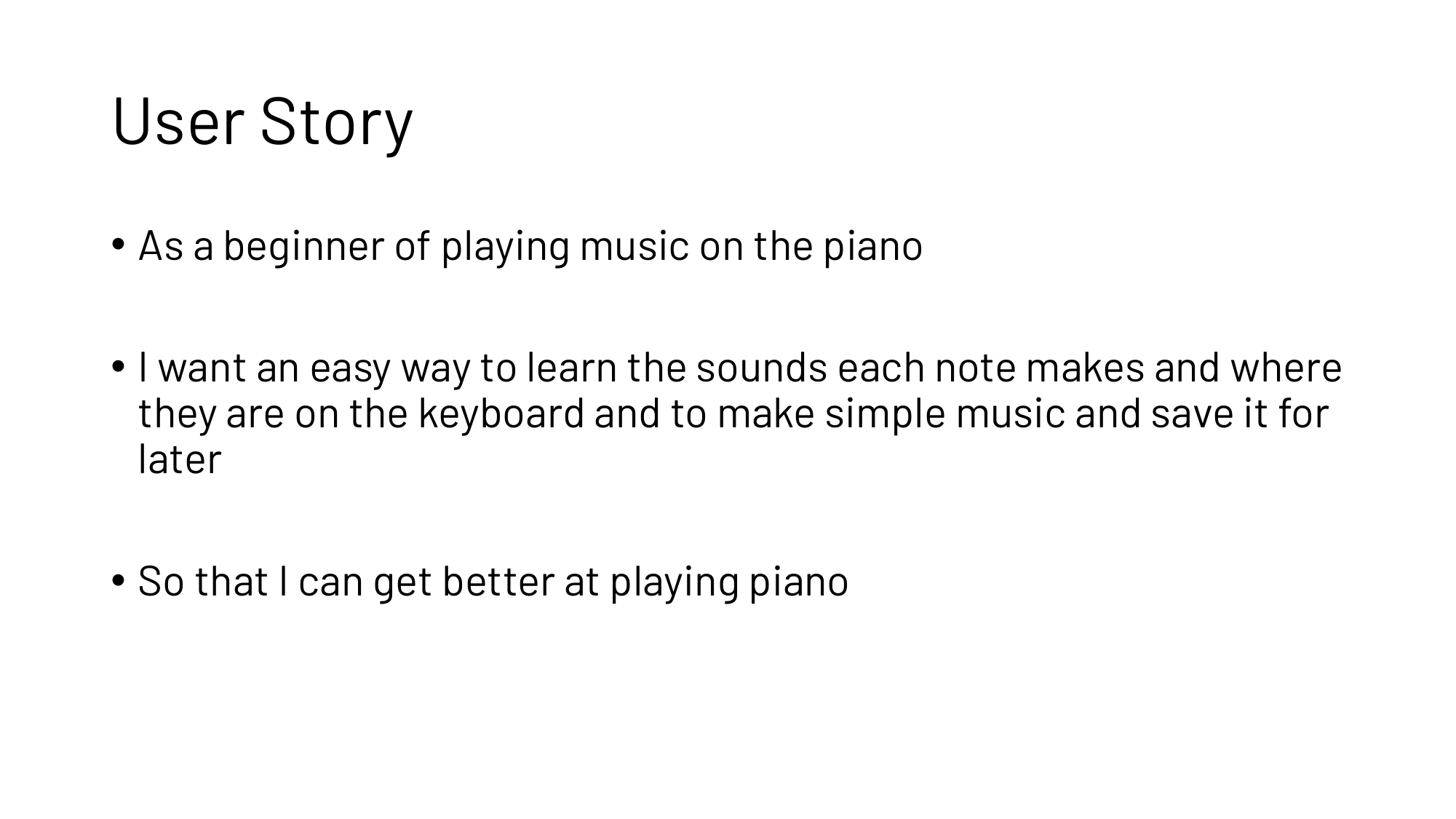

# User Story
As a beginner of playing music on the piano

I want an easy way to learn the sounds each note makes and where they are on the keyboard and to make simple music and save it for later

So that I can get better at playing piano